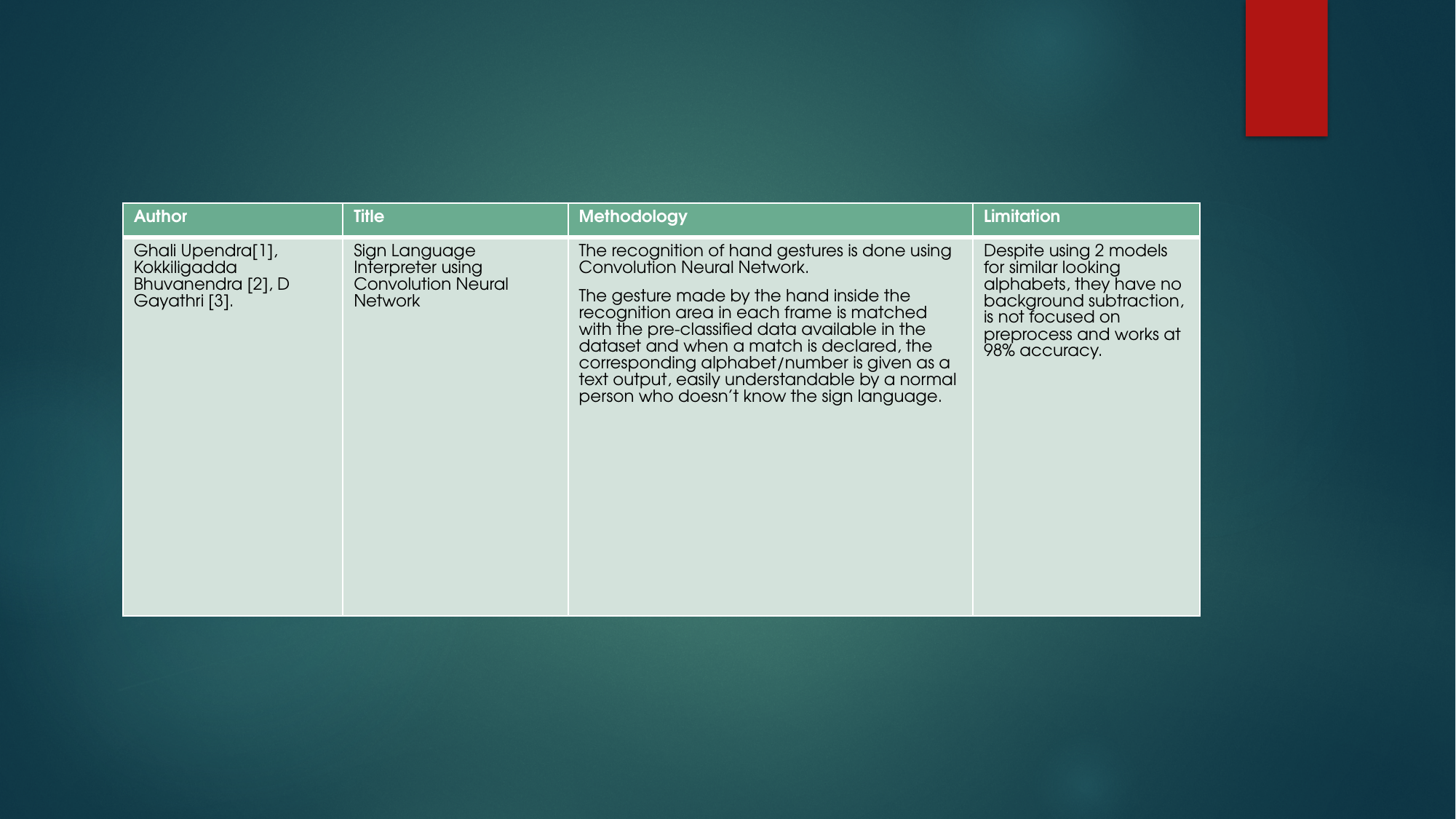

| Author | Title | Methodology | Limitation |
| --- | --- | --- | --- |
| Ghali Upendra[1], Kokkiligadda Bhuvanendra [2], D Gayathri [3]. | Sign Language Interpreter using Convolution Neural Network | The recognition of hand gestures is done using Convolution Neural Network. The gesture made by the hand inside the recognition area in each frame is matched with the pre-classified data available in the dataset and when a match is declared, the corresponding alphabet/number is given as a text output, easily understandable by a normal person who doesn’t know the sign language. | Despite using 2 models for similar looking alphabets, they have no background subtraction, is not focused on preprocess and works at 98% accuracy. |